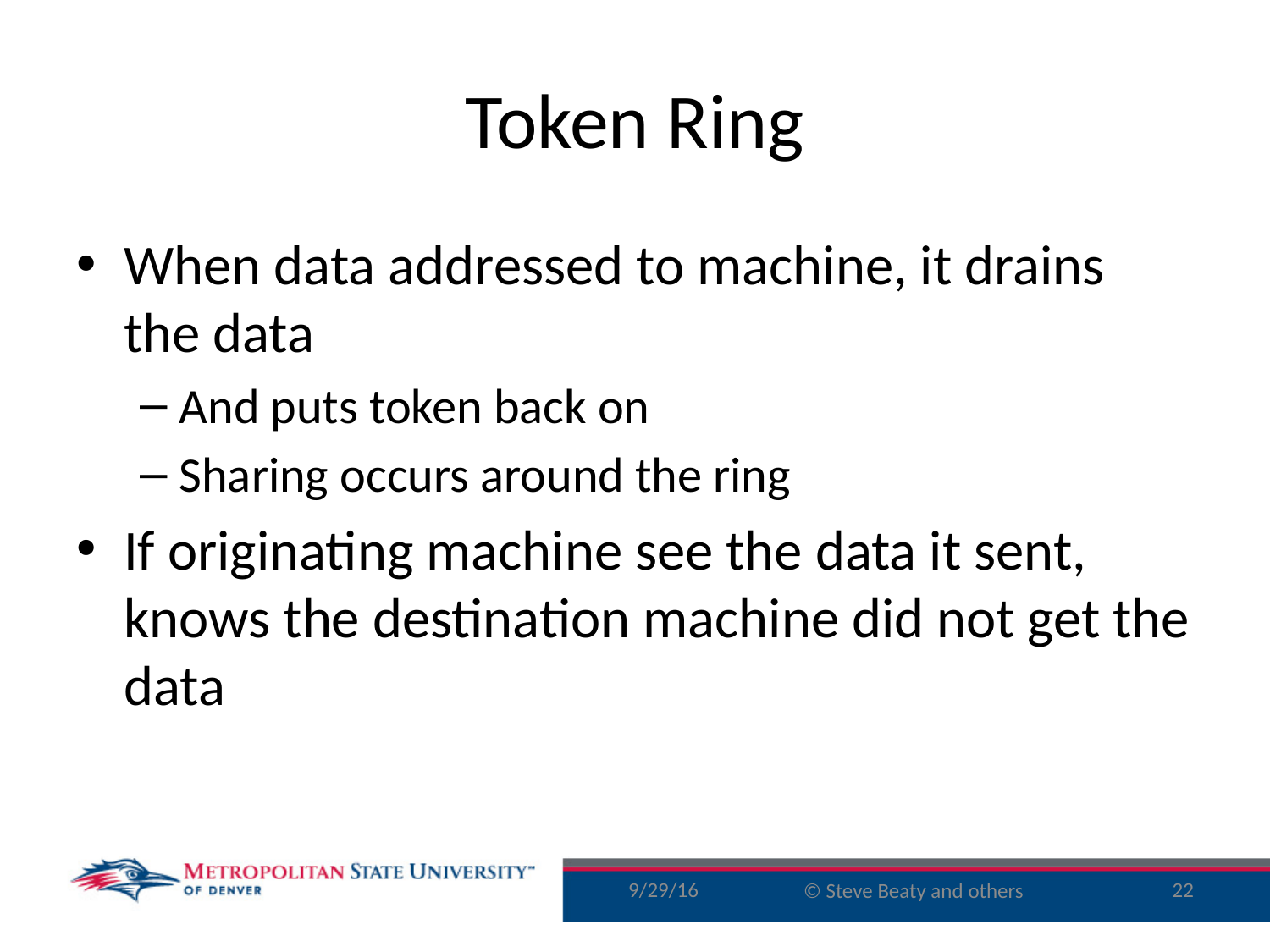

# Token Ring
When data addressed to machine, it drains the data
And puts token back on
Sharing occurs around the ring
If originating machine see the data it sent, knows the destination machine did not get the data
9/29/16
22
© Steve Beaty and others